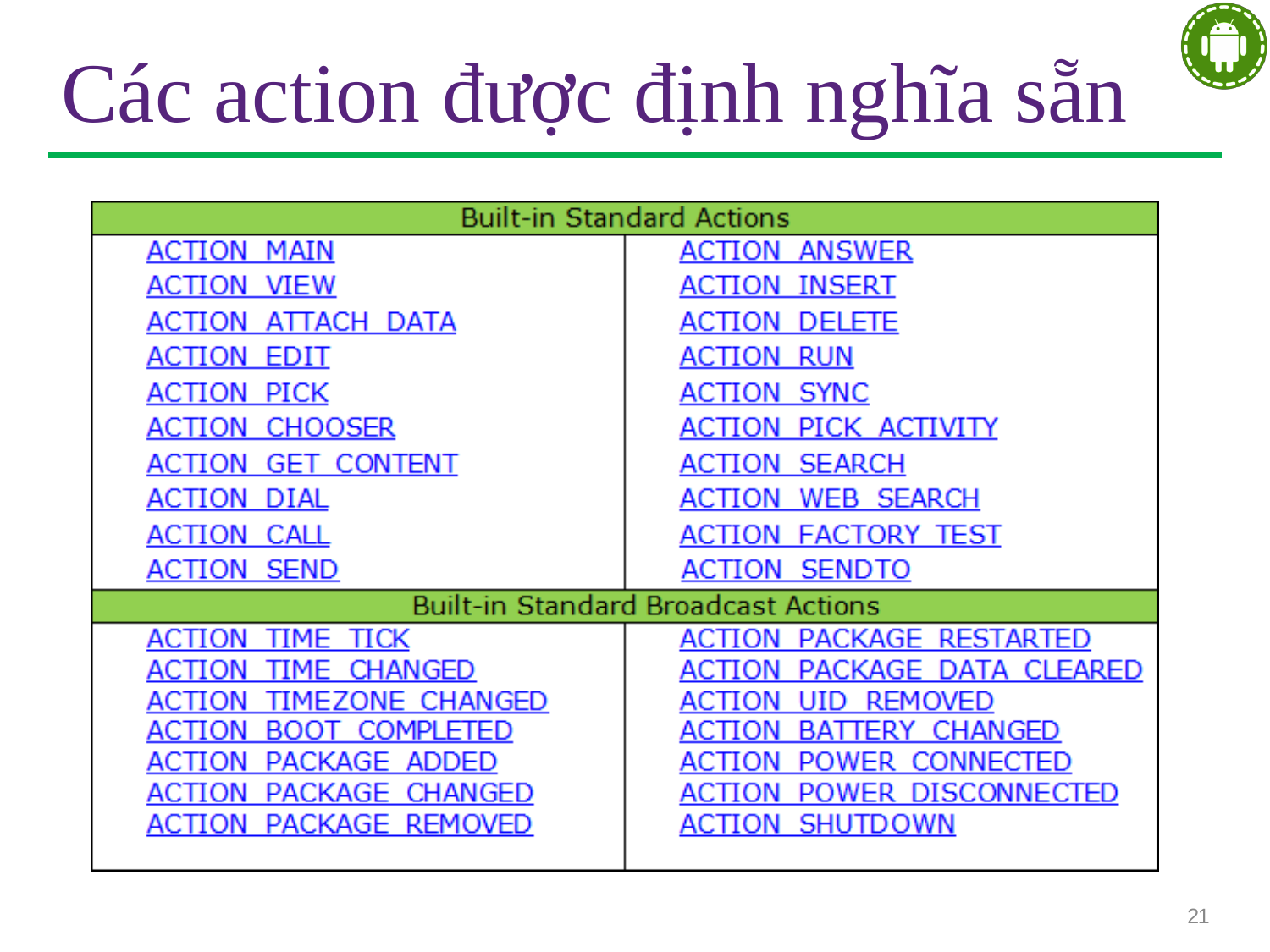

# Các action được định nghĩa sẵn

21